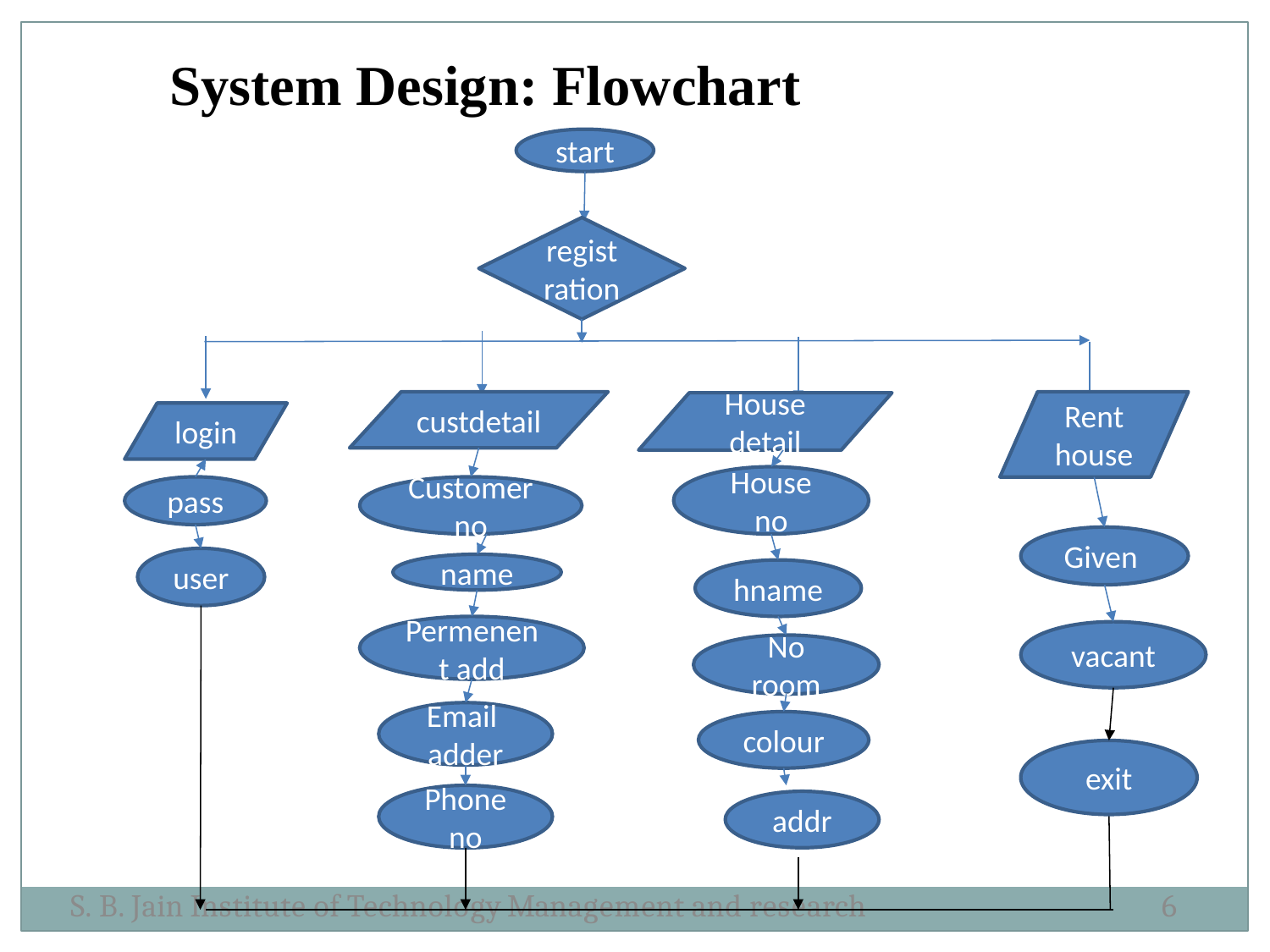

System Design: Flowchart
start
registration
custdetail
Rent house
House detail
login
House no
pass
Customer no
Given
user
name
hname
Permenent add
vacant
No room
Email  adder
colour
exit
Phone no
addr
S. B. Jain Institute of Technology Management and research
6